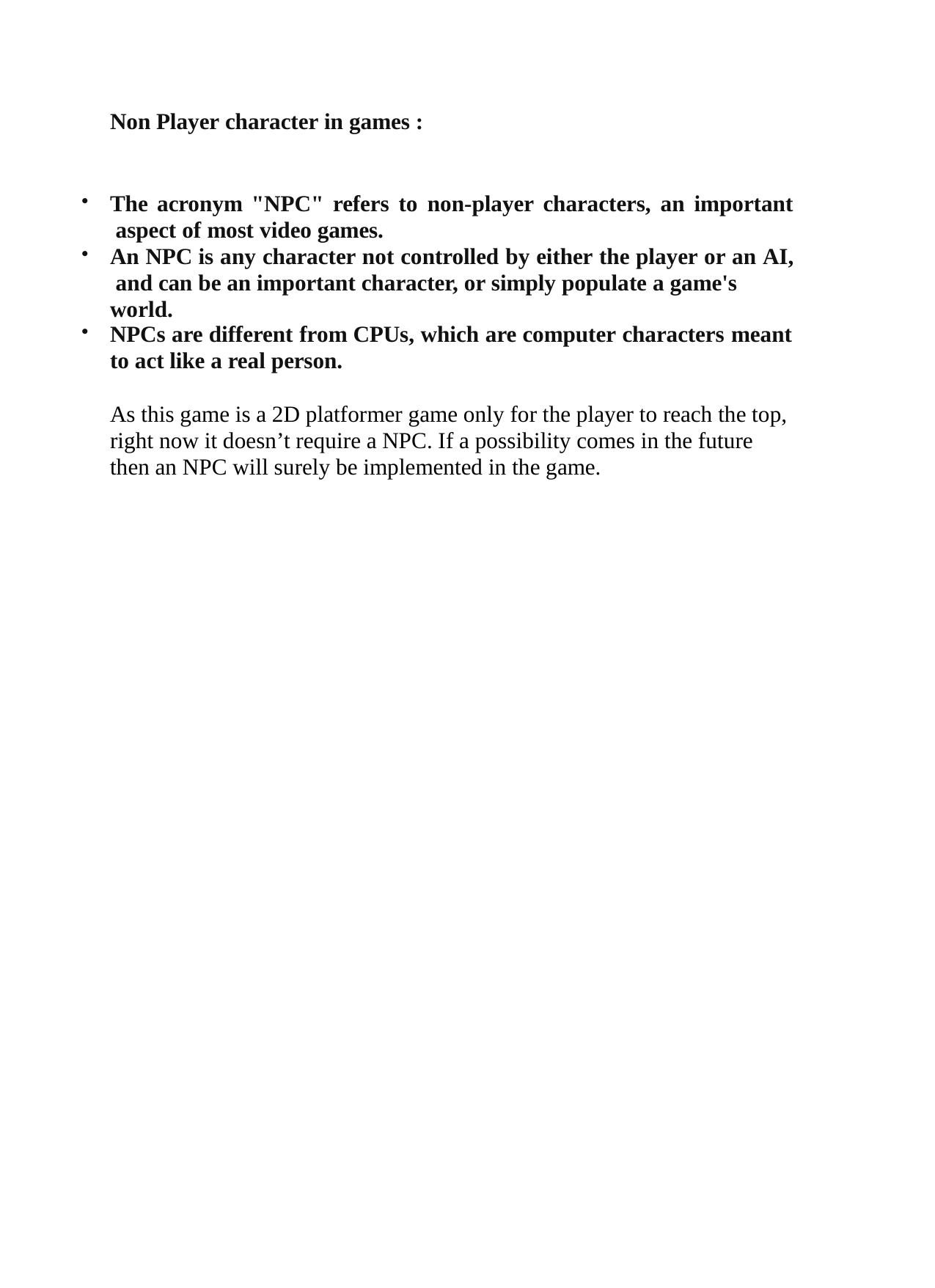

Non Player character in games :

The acronym "NPC" refers to non-player characters, an important  aspect of most video games.
An NPC is any character not controlled by either the player or an AI,  and can be an important character, or simply populate a game's world.
NPCs are different from CPUs, which are computer characters meant
to act like a real person.

As this game is a 2D platformer game only for the player to reach the top, right now it doesn’t require a NPC. If a possibility comes in the future then an NPC will surely be implemented in the game.